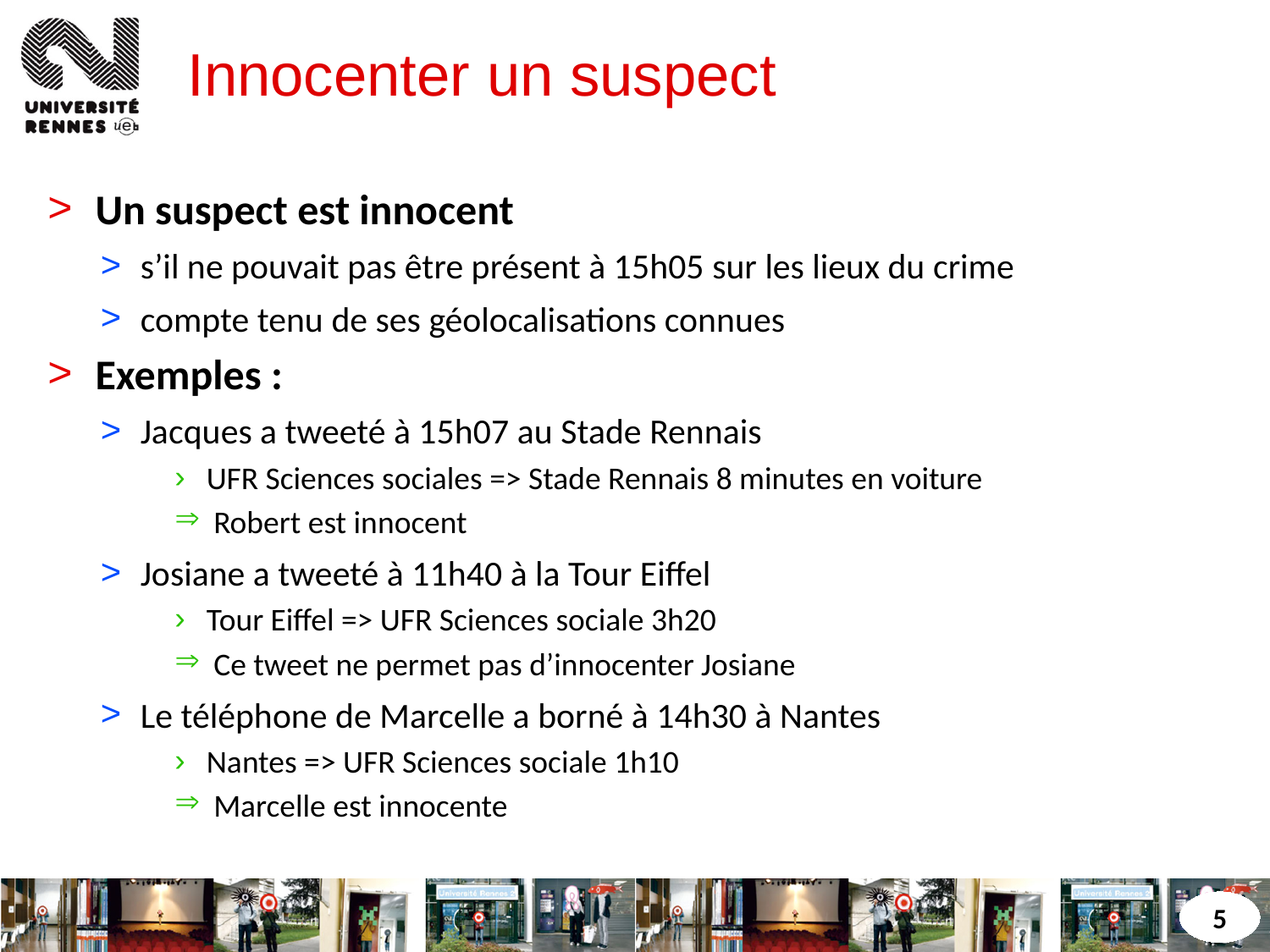

# Innocenter un suspect
Un suspect est innocent
s’il ne pouvait pas être présent à 15h05 sur les lieux du crime
compte tenu de ses géolocalisations connues
Exemples :
Jacques a tweeté à 15h07 au Stade Rennais
UFR Sciences sociales => Stade Rennais 8 minutes en voiture
 Robert est innocent
Josiane a tweeté à 11h40 à la Tour Eiffel
Tour Eiffel => UFR Sciences sociale 3h20
 Ce tweet ne permet pas d’innocenter Josiane
Le téléphone de Marcelle a borné à 14h30 à Nantes
Nantes => UFR Sciences sociale 1h10
 Marcelle est innocente

5